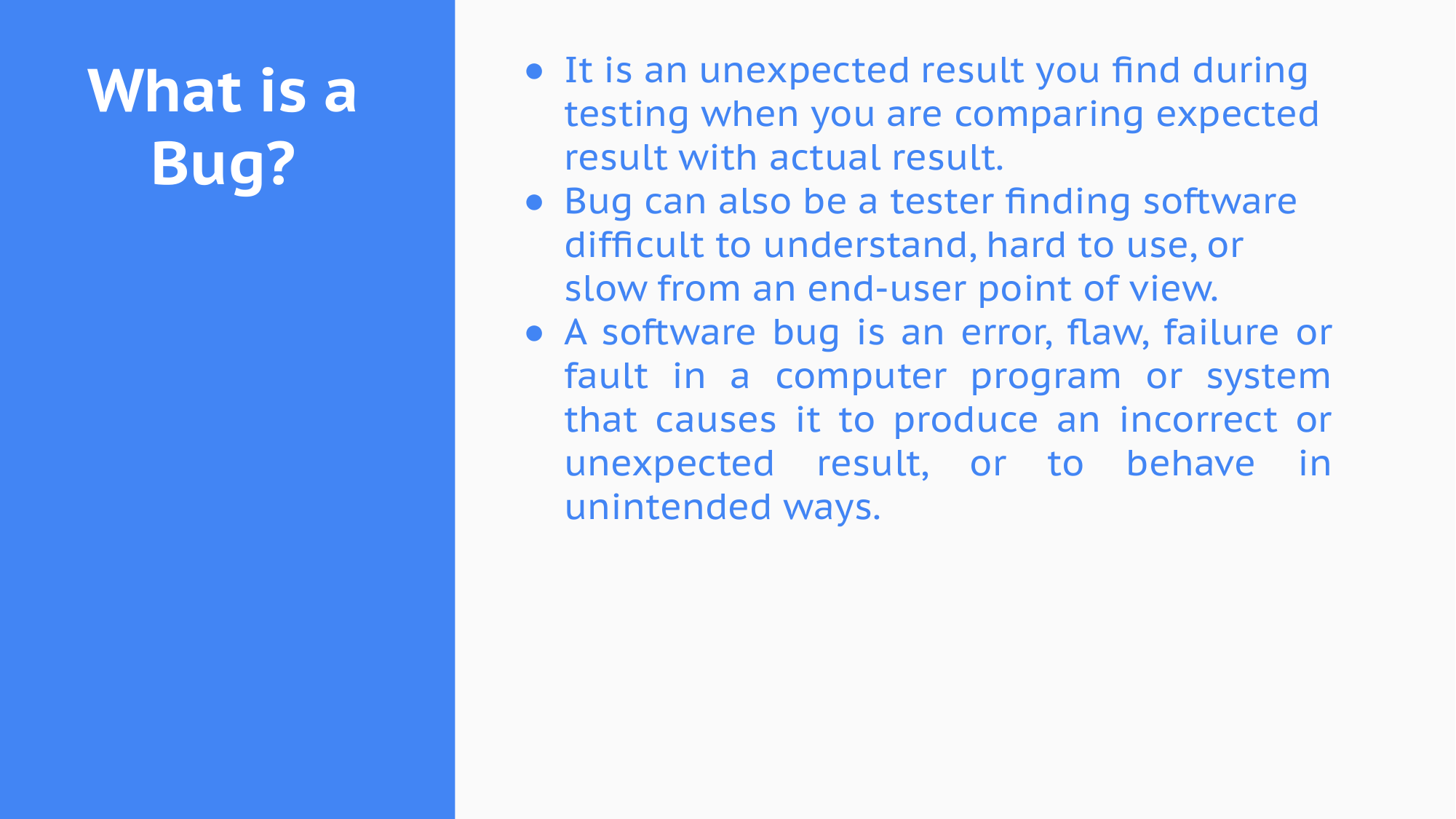

It is an unexpected result you find during testing when you are comparing expected result with actual result.
Bug can also be a tester finding software difficult to understand, hard to use, or slow from an end-user point of view.
A software bug is an error, flaw, failure or fault in a computer program or system that causes it to produce an incorrect or unexpected result, or to behave in unintended ways.
# What is a Bug?